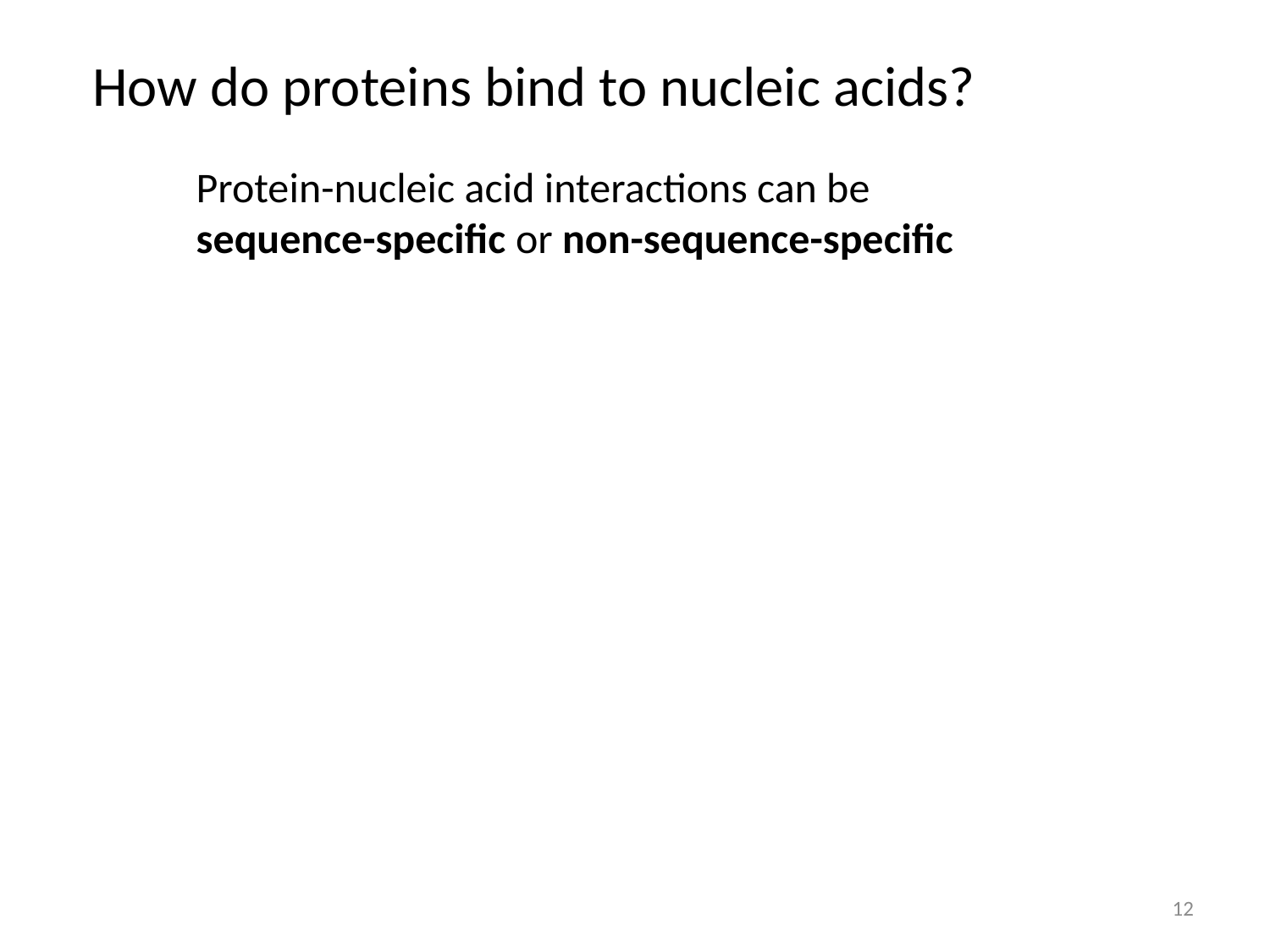

How do proteins bind to nucleic acids?
Protein-nucleic acid interactions can be sequence-specific or non-sequence-specific
12